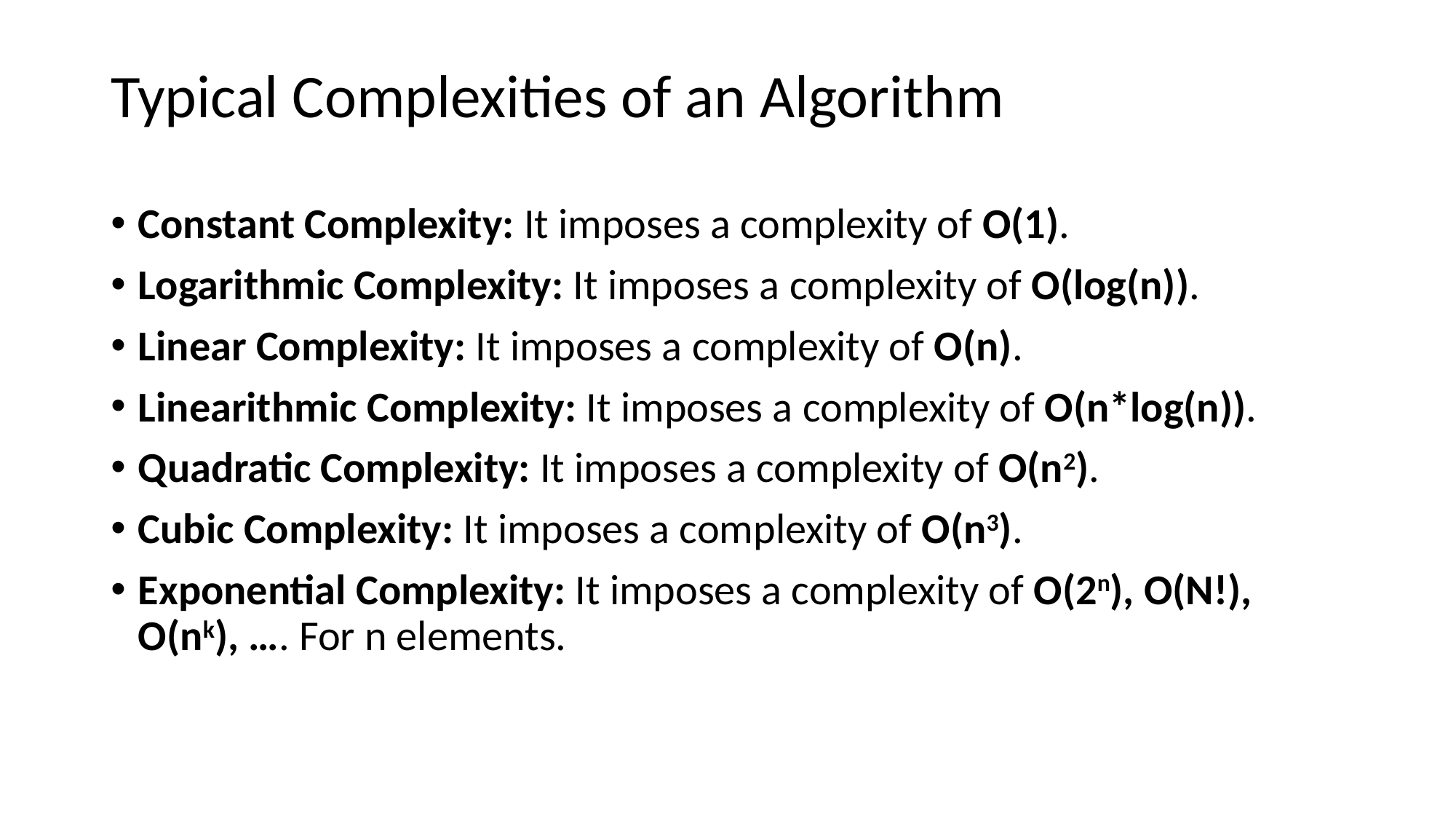

# Typical Complexities of an Algorithm
Constant Complexity: It imposes a complexity of O(1).
Logarithmic Complexity: It imposes a complexity of O(log(n)).
Linear Complexity: It imposes a complexity of O(n).
Linearithmic Complexity: It imposes a complexity of O(n*log(n)).
Quadratic Complexity: It imposes a complexity of O(n2).
Cubic Complexity: It imposes a complexity of O(n3).
Exponential Complexity: It imposes a complexity of O(2n), O(N!), O(nk), …. For n elements.